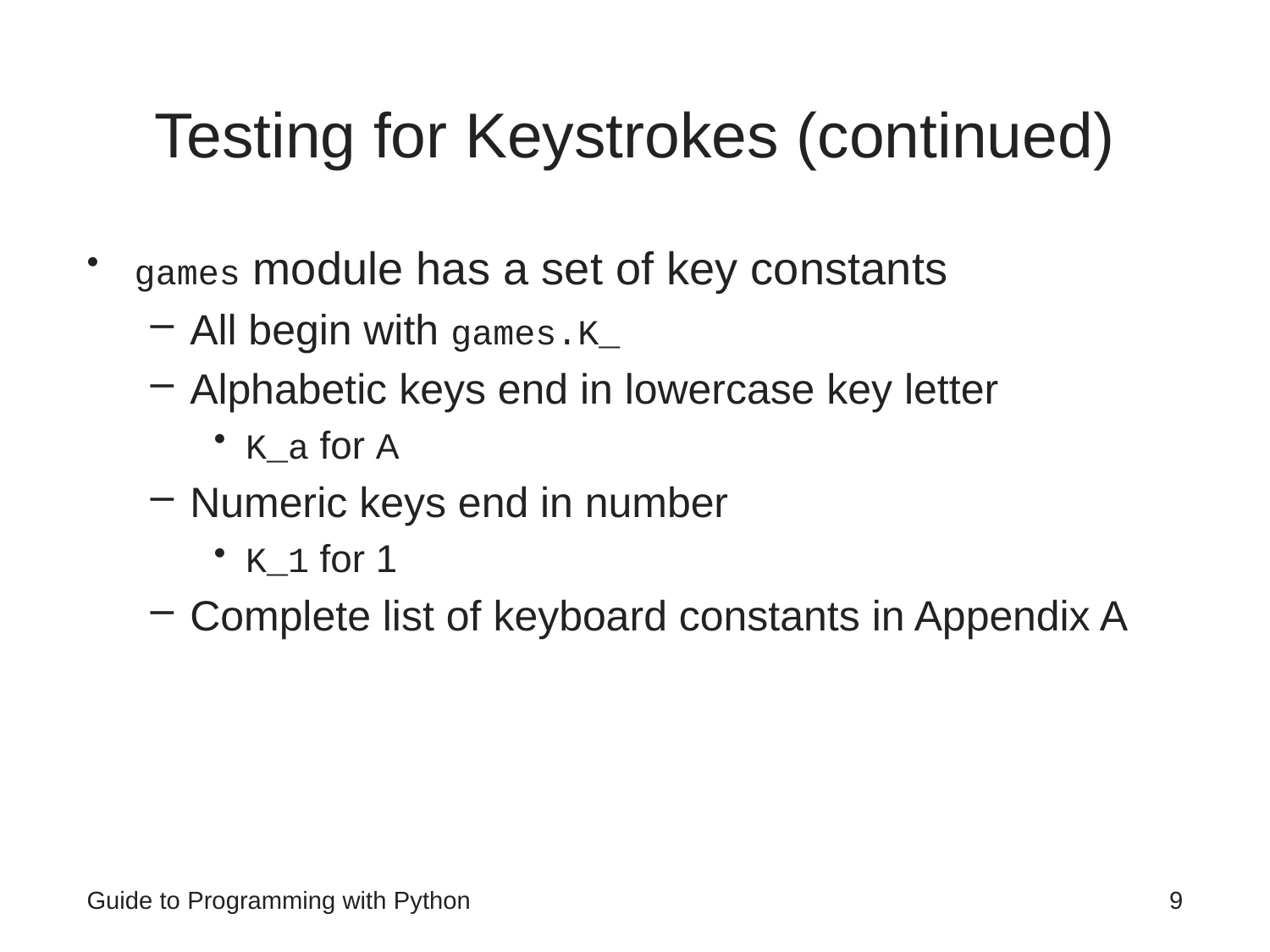

# Testing for Keystrokes (continued)
games module has a set of key constants
All begin with games.K_
Alphabetic keys end in lowercase key letter
K_a for A
Numeric keys end in number
K_1 for 1
Complete list of keyboard constants in Appendix A
Guide to Programming with Python
9